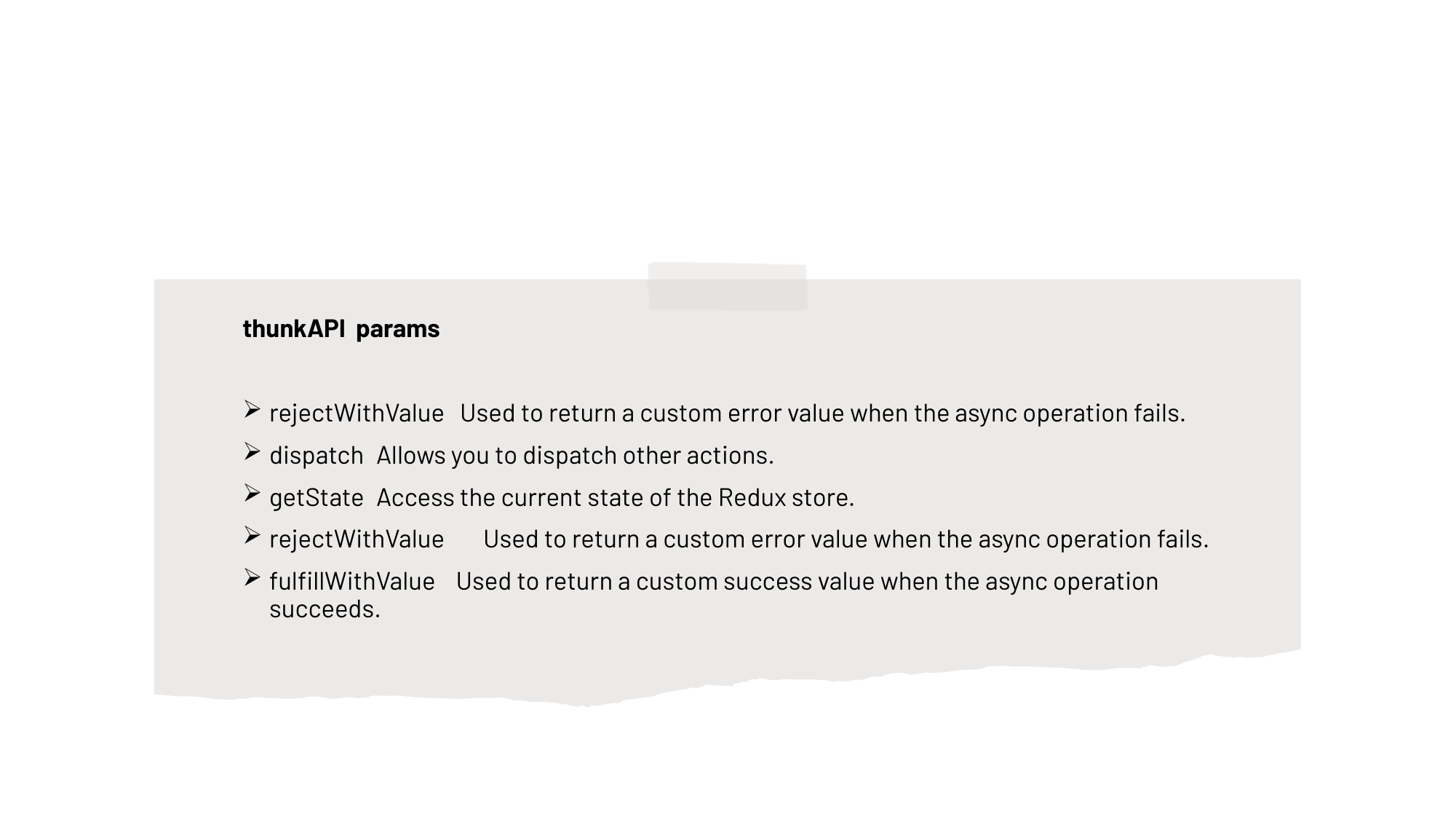

thunkAPI  params

rejectWithValue   Used to return a custom error value when the async operation fails.
dispatch	Allows you to dispatch other actions.
getState	Access the current state of the Redux store.
rejectWithValue	Used to return a custom error value when the async operation fails.
fulfillWithValue    Used to return a custom success value when the async operation 		succeeds.